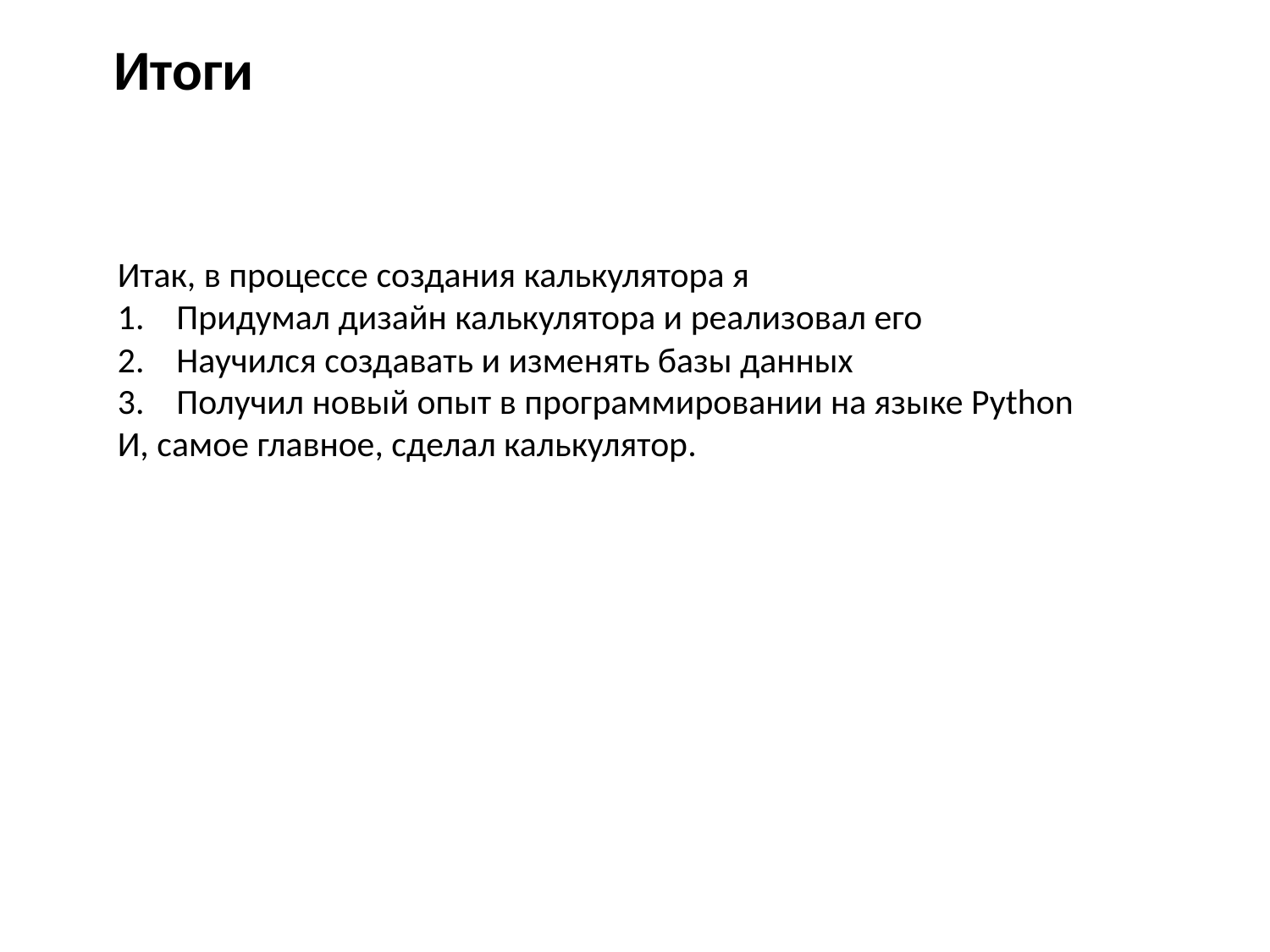

Итоги
Итак, в процессе создания калькулятора я
1.    Придумал дизайн калькулятора и реализовал его
2.    Научился создавать и изменять базы данных
3.    Получил новый опыт в программировании на языке Python
И, самое главное, сделал калькулятор.